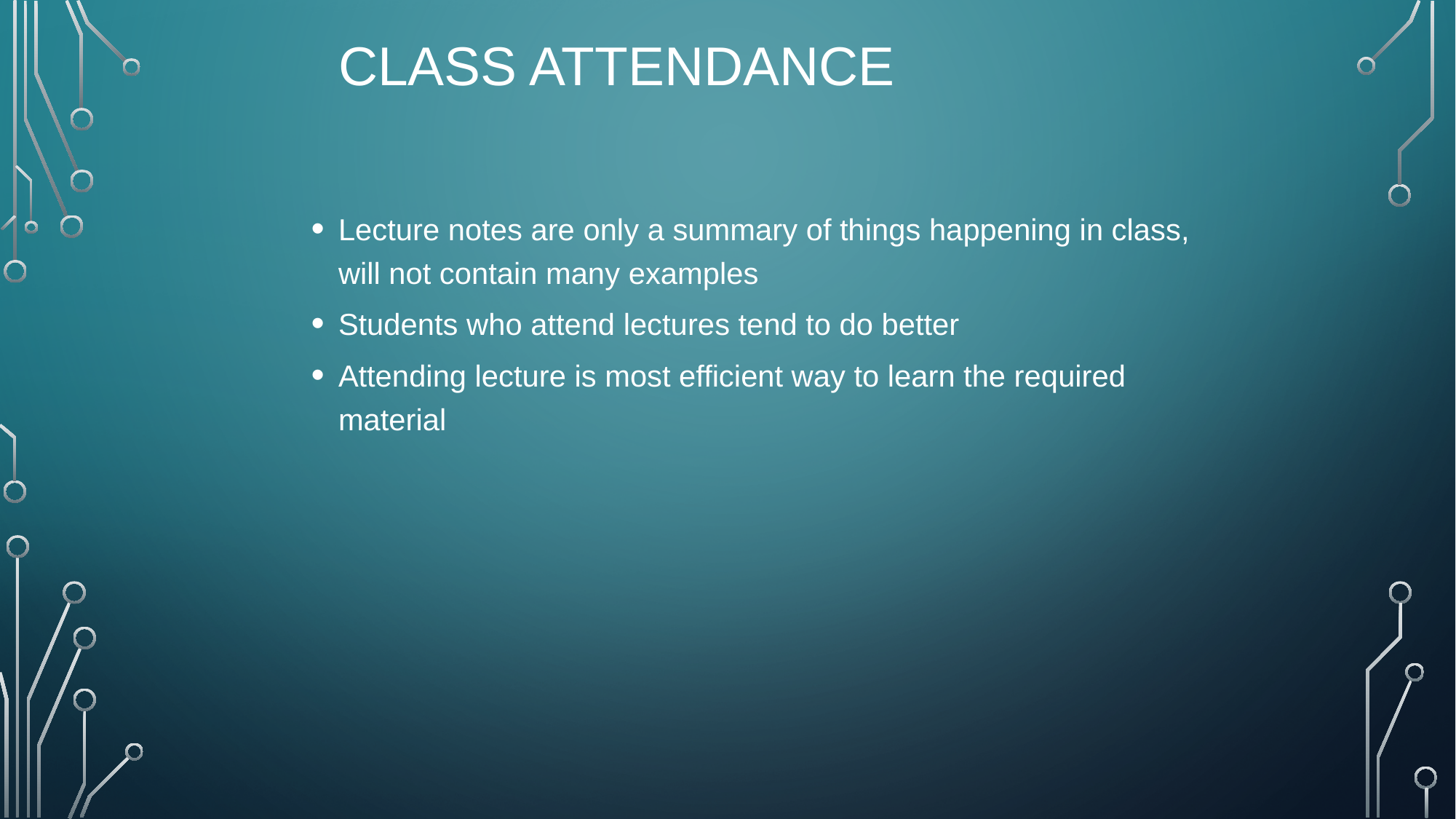

# Class Attendance

Lecture notes are only a summary of things happening in class, will not contain many examples
Students who attend lectures tend to do better
Attending lecture is most efficient way to learn the required material